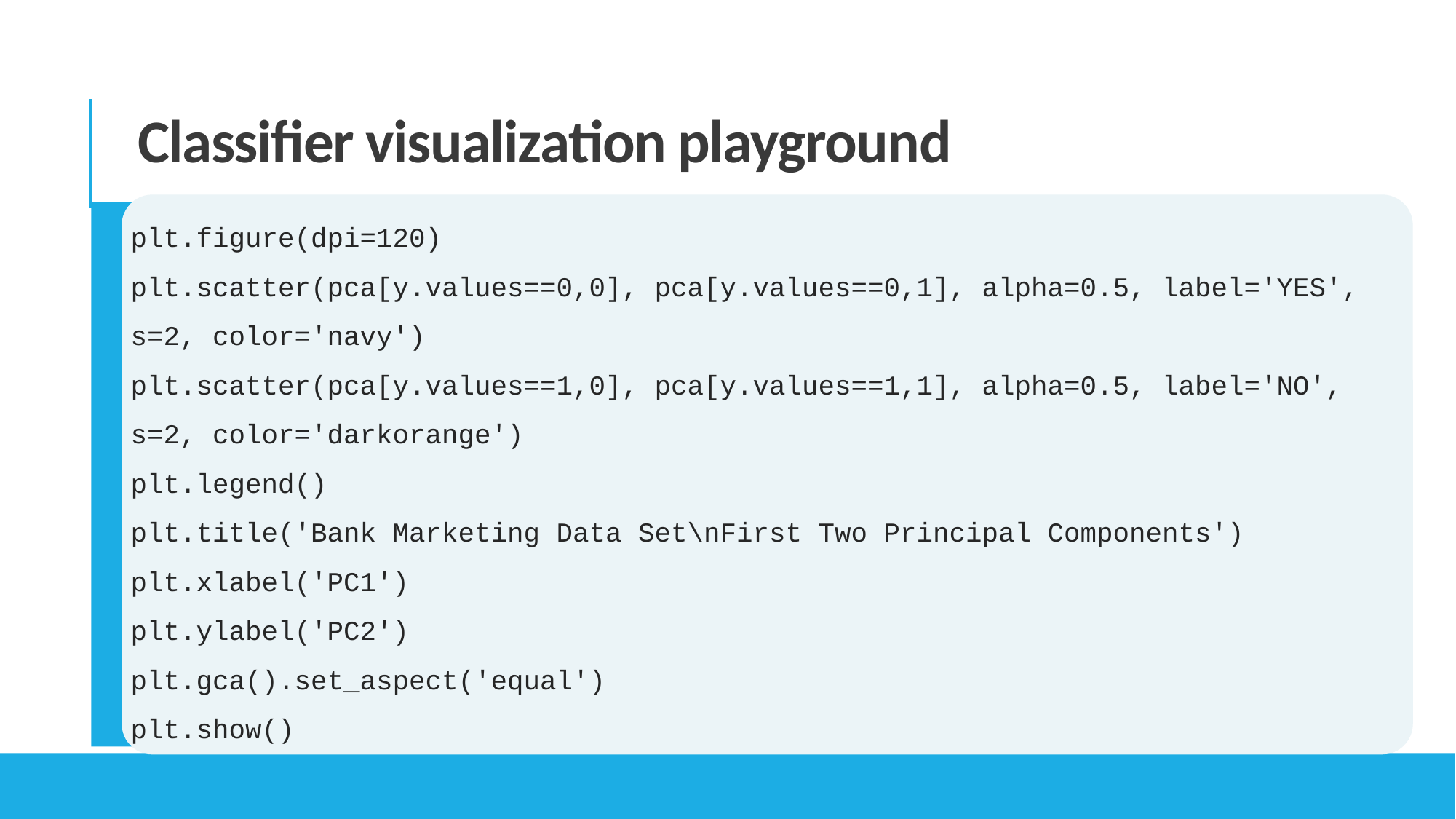

Classifier visualization playground
plt.figure(dpi=120)
plt.scatter(pca[y.values==0,0], pca[y.values==0,1], alpha=0.5, label='YES', s=2, color='navy')
plt.scatter(pca[y.values==1,0], pca[y.values==1,1], alpha=0.5, label='NO', s=2, color='darkorange')
plt.legend()
plt.title('Bank Marketing Data Set\nFirst Two Principal Components')
plt.xlabel('PC1')
plt.ylabel('PC2')
plt.gca().set_aspect('equal')
plt.show()